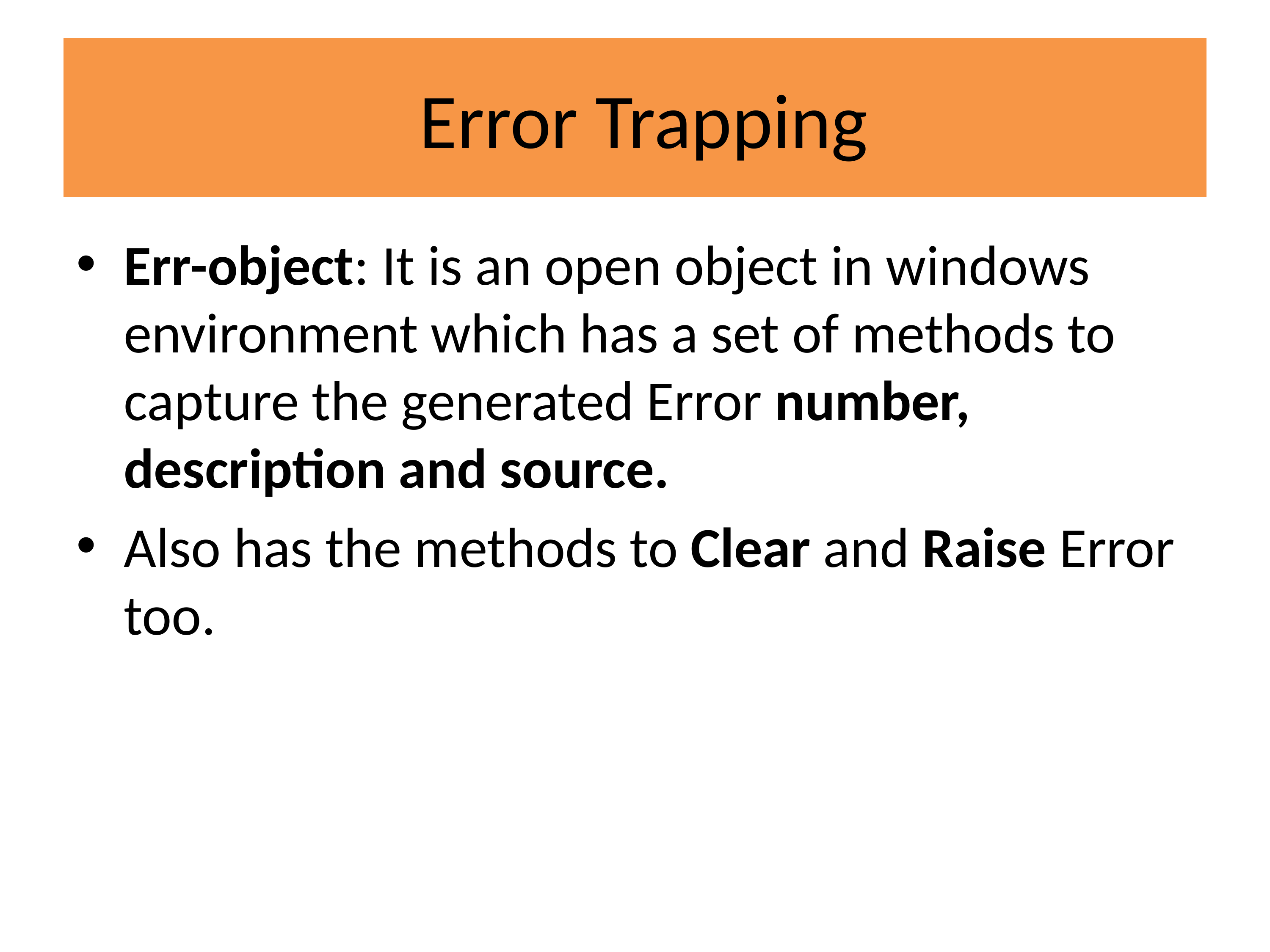

# Error Trapping
Err-object: It is an open object in windows environment which has a set of methods to capture the generated Error number, description and source.
Also has the methods to Clear and Raise Error too.